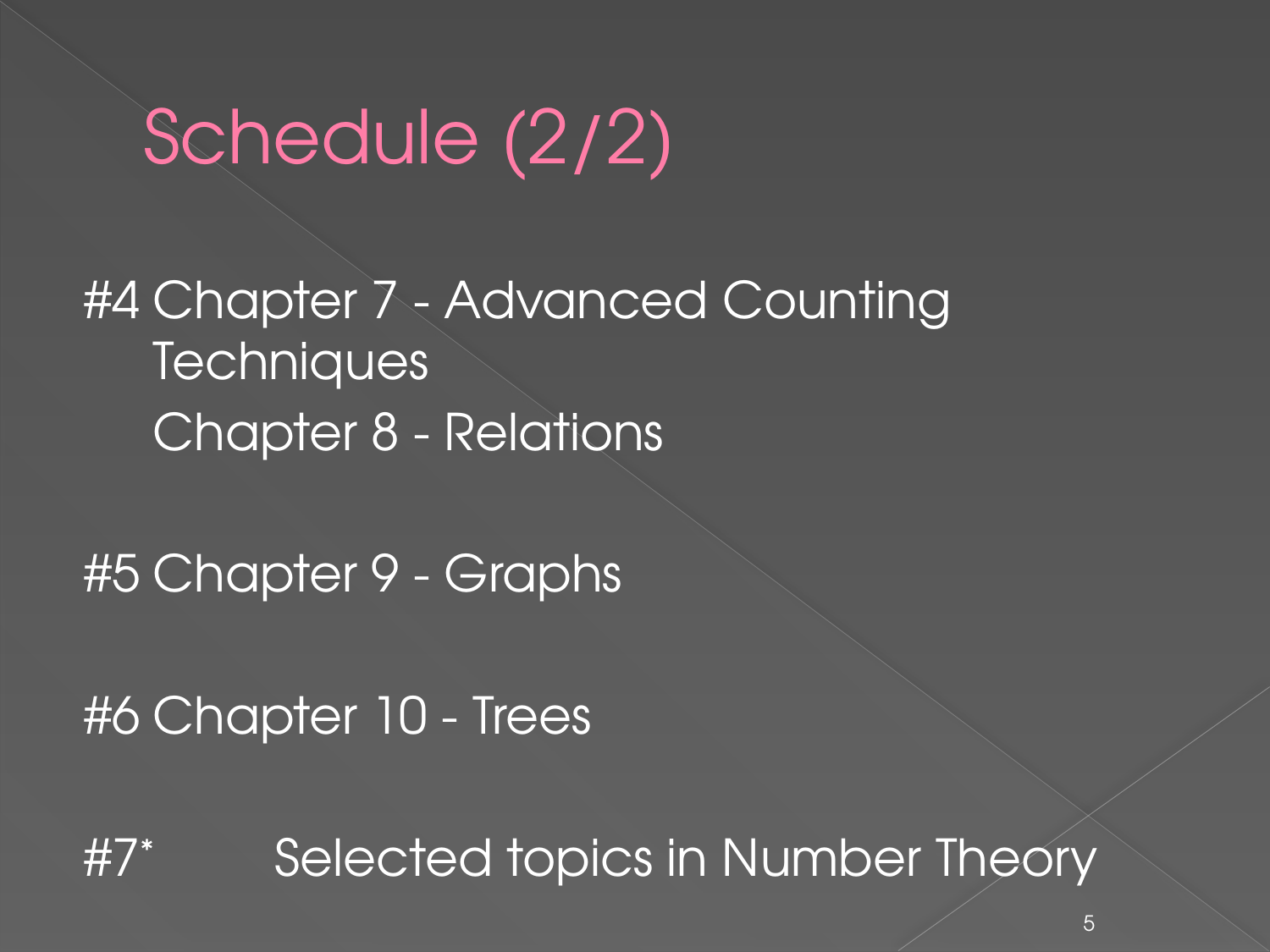

# Schedule (2/2)
#4		Chapter 7 - Advanced Counting 	Techniques
		Chapter 8 - Relations

#5		Chapter 9 - Graphs

#6		Chapter 10 - Trees

#7*	Selected topics in Number Theory
5